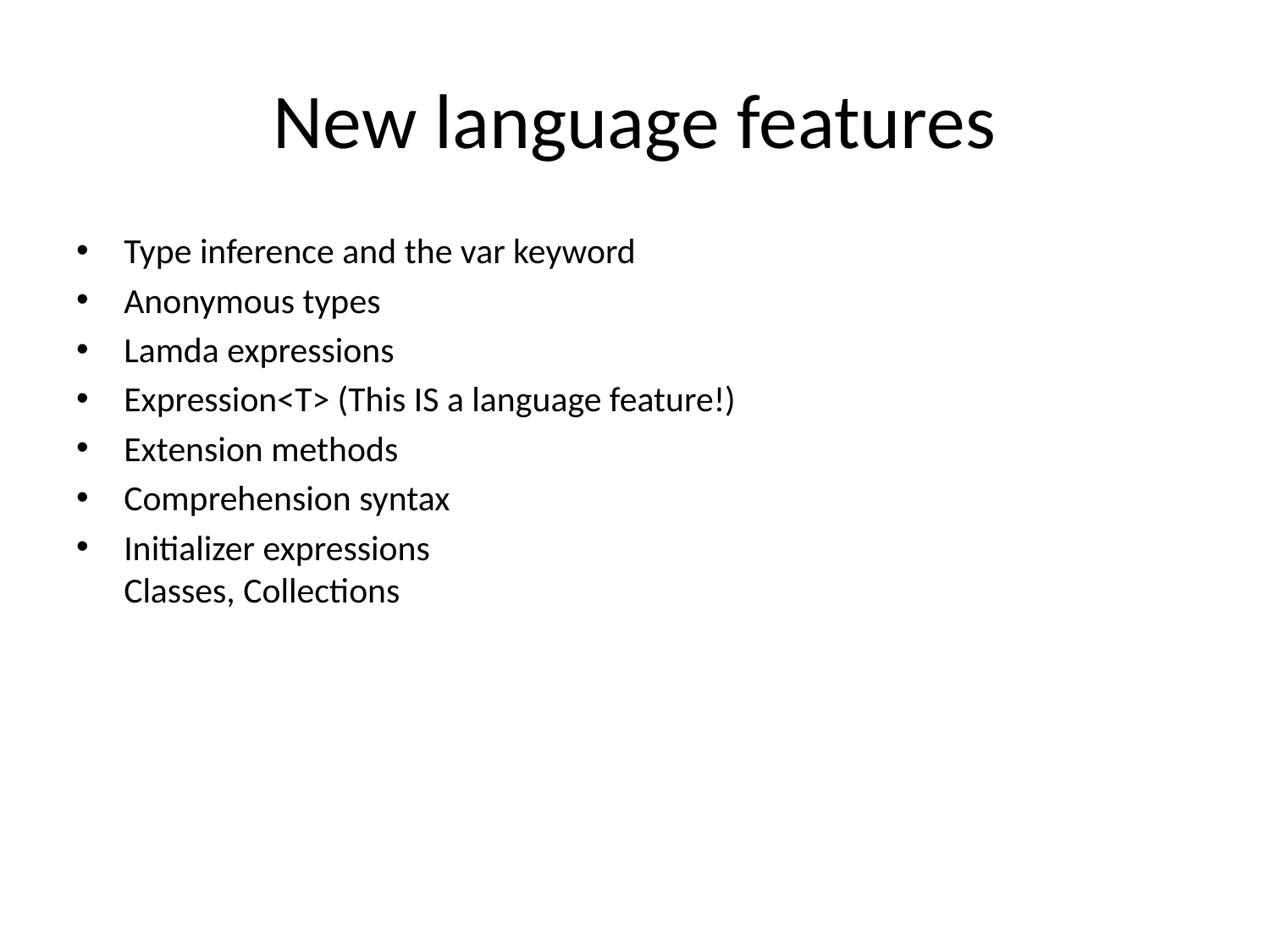

# New language features
Type inference and the var keyword
Anonymous types
Lamda expressions
Expression<T> (This IS a language feature!)
Extension methods
Comprehension syntax
Initializer expressions
Classes, Collections